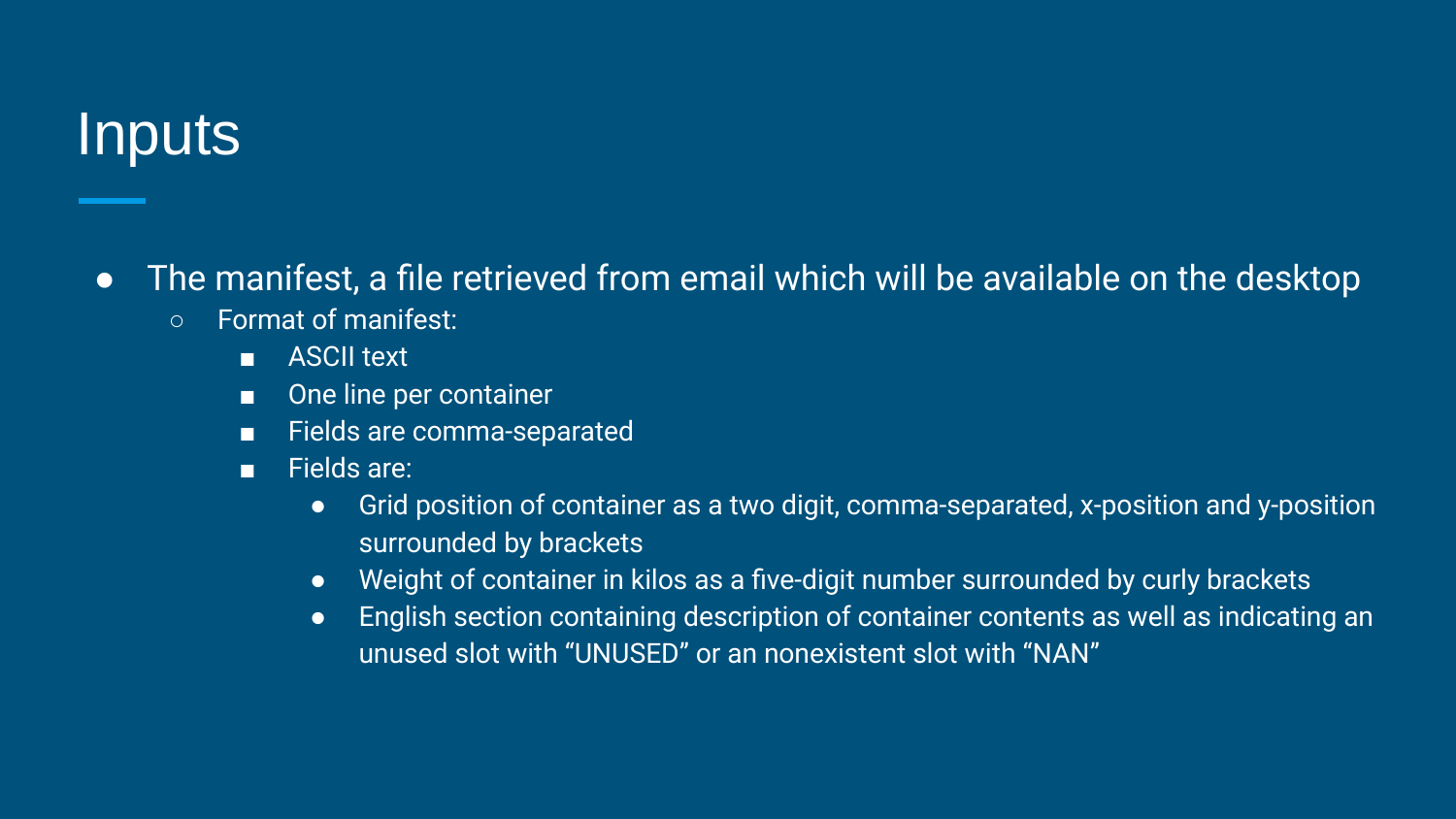

# Inputs
The manifest, a file retrieved from email which will be available on the desktop
Format of manifest:
ASCII text
One line per container
Fields are comma-separated
Fields are:
Grid position of container as a two digit, comma-separated, x-position and y-position surrounded by brackets
Weight of container in kilos as a five-digit number surrounded by curly brackets
English section containing description of container contents as well as indicating an unused slot with “UNUSED” or an nonexistent slot with “NAN”